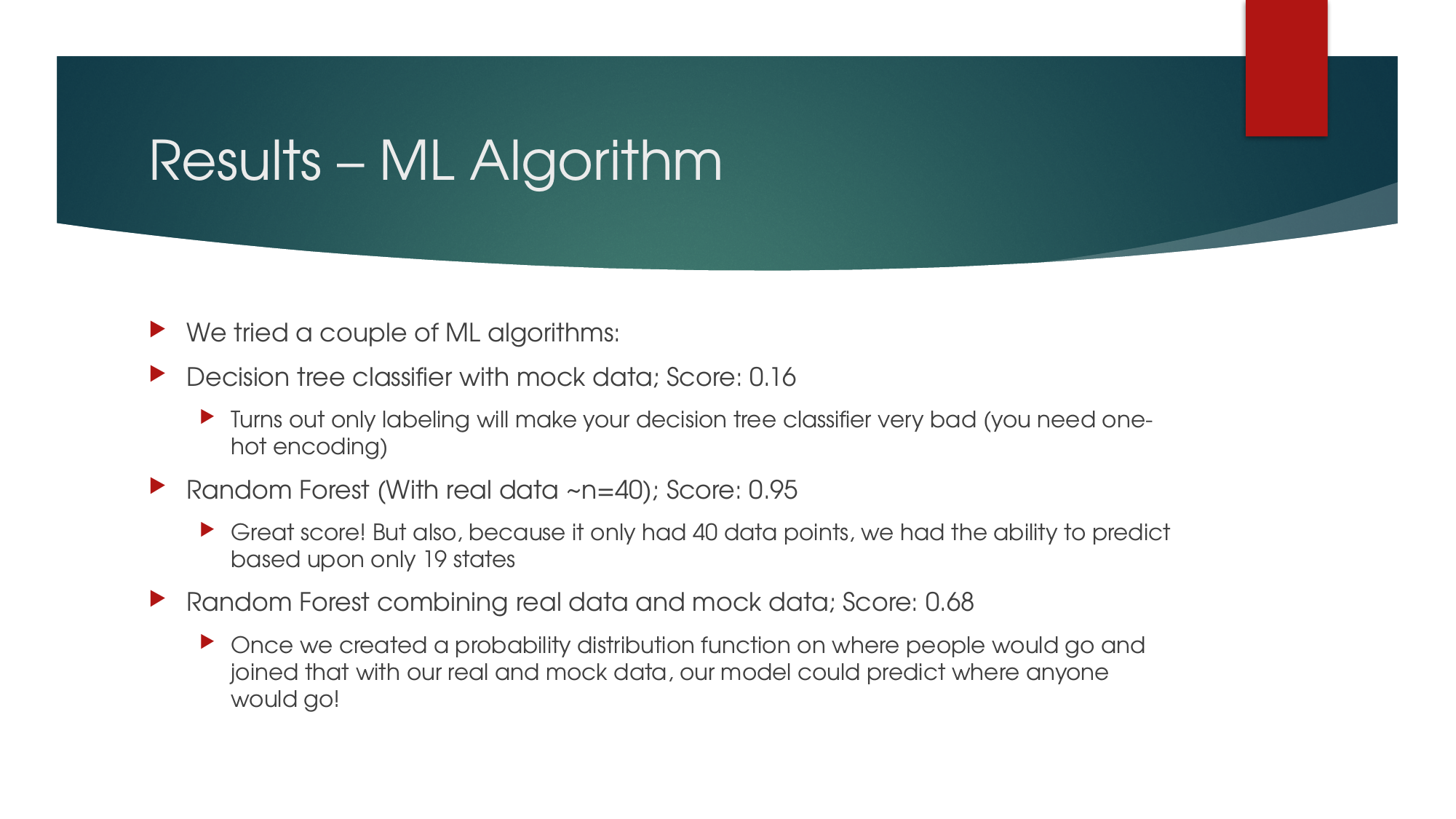

# Results – ML Algorithm
We tried a couple of ML algorithms:
Decision tree classifier with mock data; Score: 0.16
Turns out only labeling will make your decision tree classifier very bad (you need one-hot encoding)
Random Forest (With real data ~n=40); Score: 0.95
Great score! But also, because it only had 40 data points, we had the ability to predict based upon only 19 states
Random Forest combining real data and mock data; Score: 0.68
Once we created a probability distribution function on where people would go and joined that with our real and mock data, our model could predict where anyone would go!